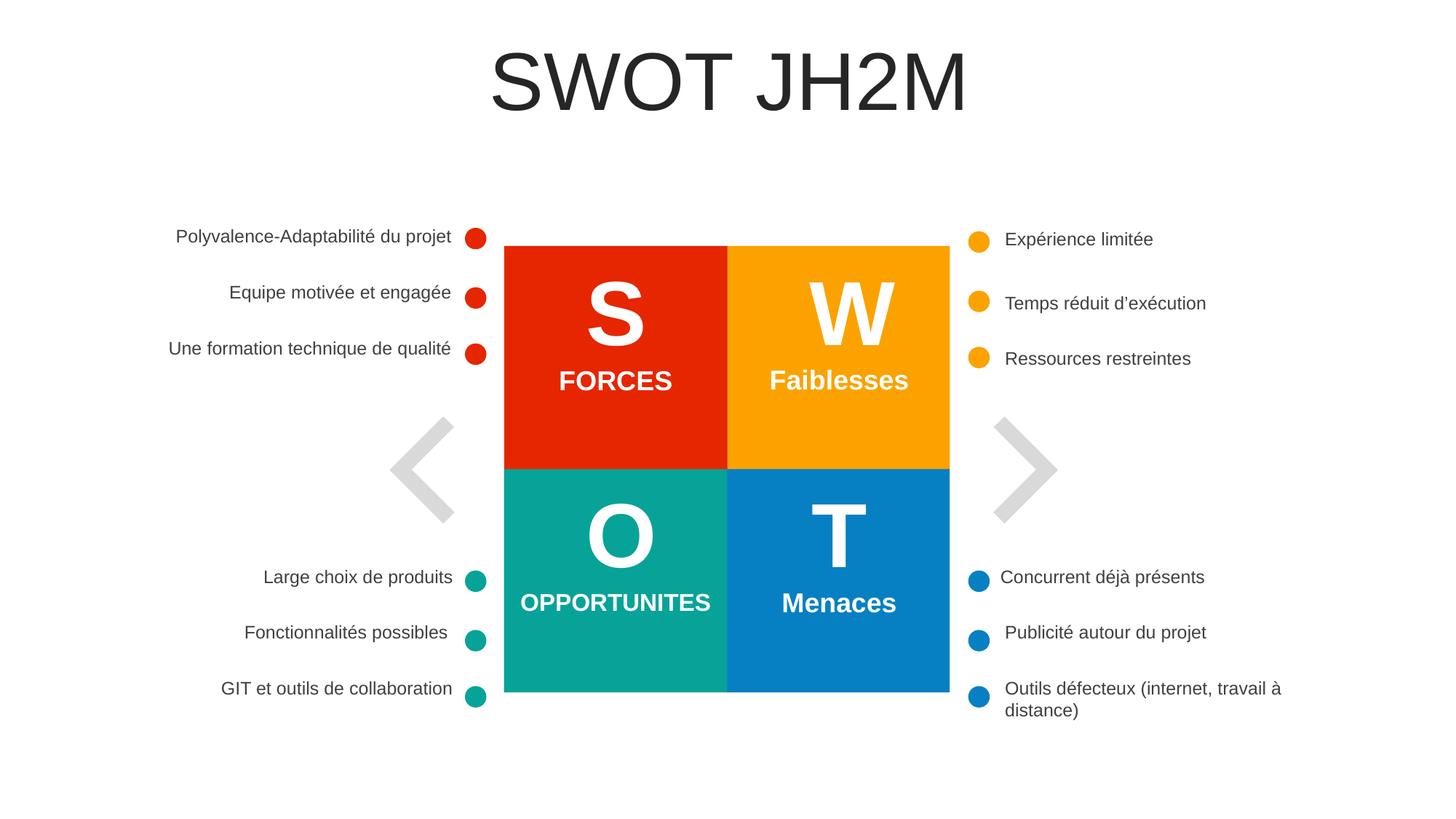

SWOT JH2M
Polyvalence-Adaptabilité du projet

Equipe motivée et engagée

Une formation technique de qualité

Expérience limitée

Temps réduit d’exécution

Ressources restreintes

W
S
Faiblesses

FORCES

T
O
Large choix de produits

Fonctionnalités possibles

GIT et outils de collaboration

Concurrent déjà présents

Publicité autour du projet

Outils défecteux (internet, travail à distance)

Menaces

OPPORTUNITES